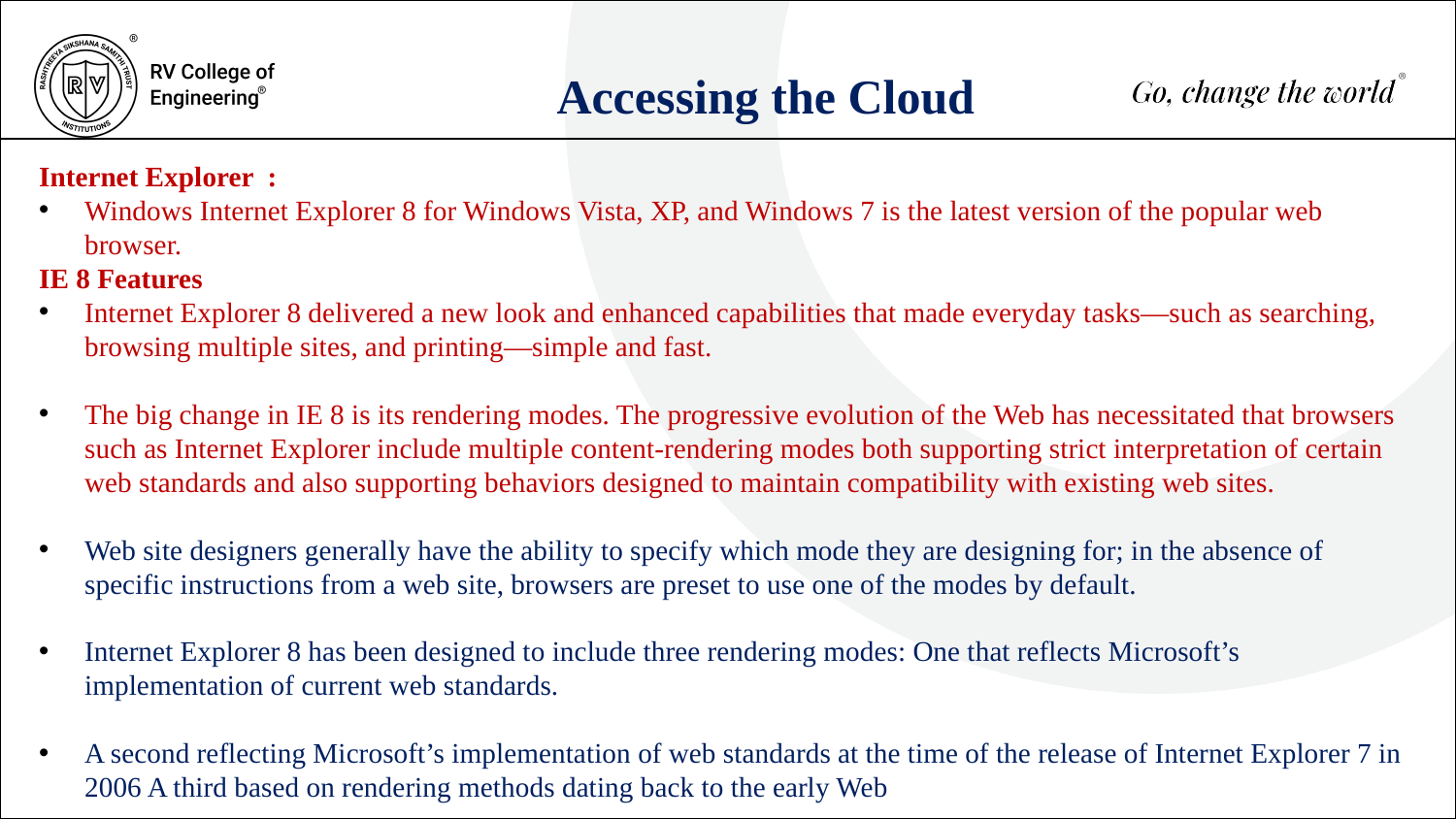

Accessing the Cloud

Internet Explorer  :
Windows Internet Explorer 8 for Windows Vista, XP, and Windows 7 is the latest version of the popular web browser.
IE 8 Features
Internet Explorer 8 delivered a new look and enhanced capabilities that made everyday tasks—such as searching, browsing multiple sites, and printing—simple and fast.

The big change in IE 8 is its rendering modes. The progressive evolution of the Web has necessitated that browsers such as Internet Explorer include multiple content-rendering modes both supporting strict interpretation of certain web standards and also supporting behaviors designed to maintain compatibility with existing web sites.

Web site designers generally have the ability to specify which mode they are designing for; in the absence of specific instructions from a web site, browsers are preset to use one of the modes by default.

Internet Explorer 8 has been designed to include three rendering modes: One that reflects Microsoft’s implementation of current web standards.

A second reflecting Microsoft’s implementation of web standards at the time of the release of Internet Explorer 7 in 2006 A third based on rendering methods dating back to the early Web